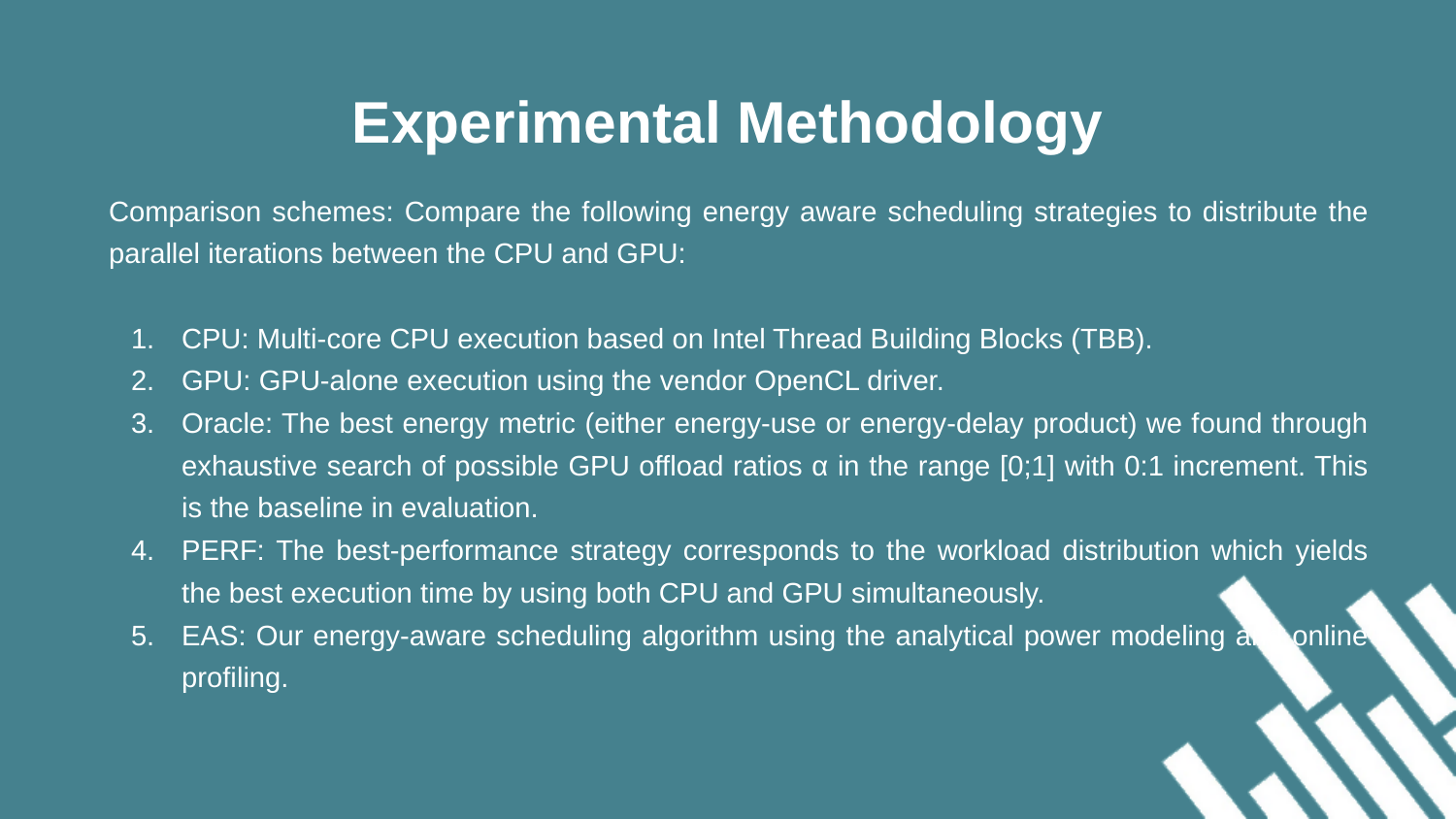

# Experimental Methodology
Comparison schemes: Compare the following energy aware scheduling strategies to distribute the parallel iterations between the CPU and GPU:

CPU: Multi-core CPU execution based on Intel Thread Building Blocks (TBB).
GPU: GPU-alone execution using the vendor OpenCL driver.
Oracle: The best energy metric (either energy-use or energy-delay product) we found through exhaustive search of possible GPU offload ratios α in the range [0;1] with 0:1 increment. This is the baseline in evaluation.
PERF: The best-performance strategy corresponds to the workload distribution which yields the best execution time by using both CPU and GPU simultaneously.
EAS: Our energy-aware scheduling algorithm using the analytical power modeling and online profiling.